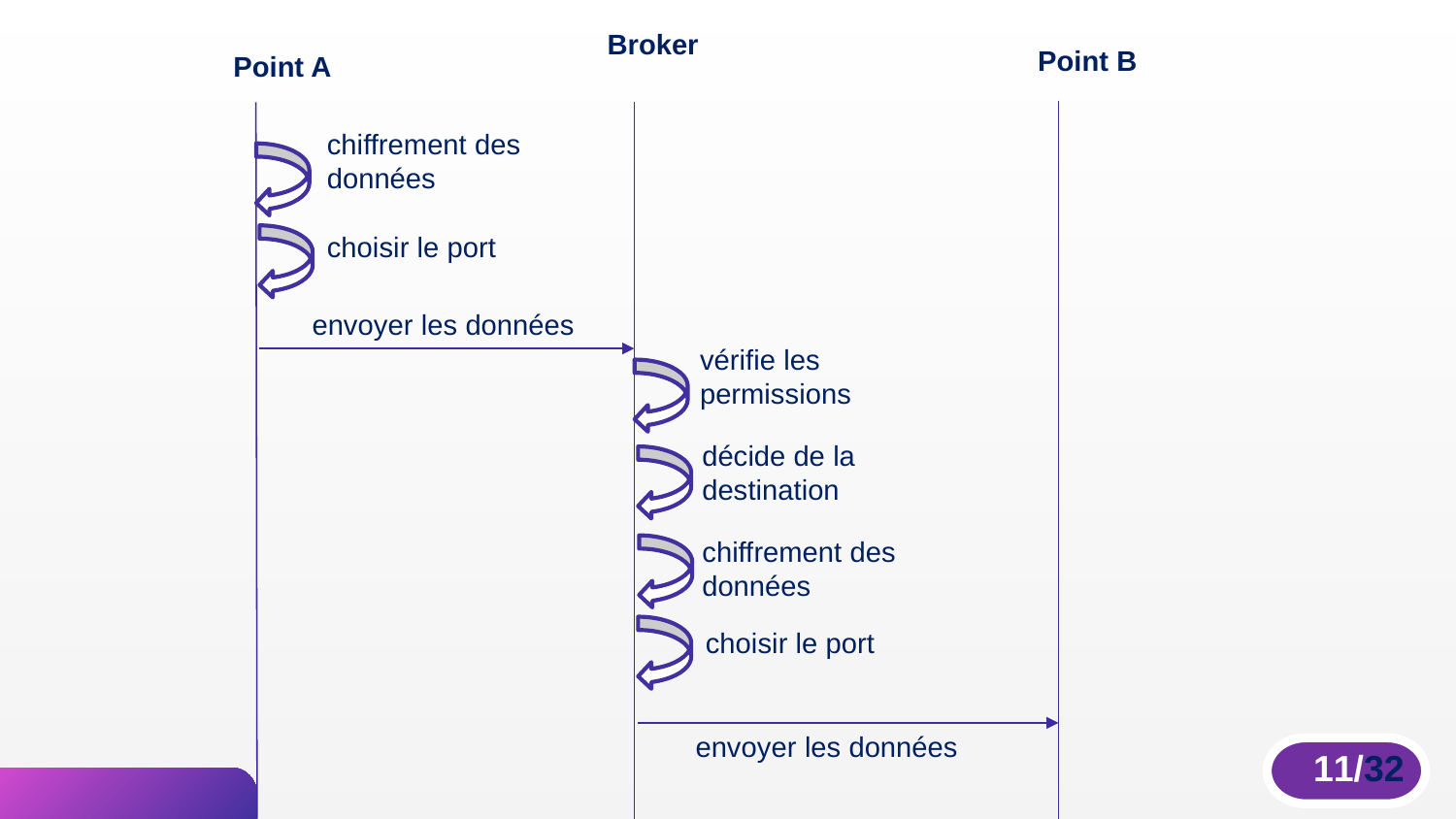

Broker
Point B
Point A
chiffrement des données

choisir le port

envoyer les données
vérifie les permissions

décide de la destination

chiffrement des données

choisir le port
envoyer les données
    11/32